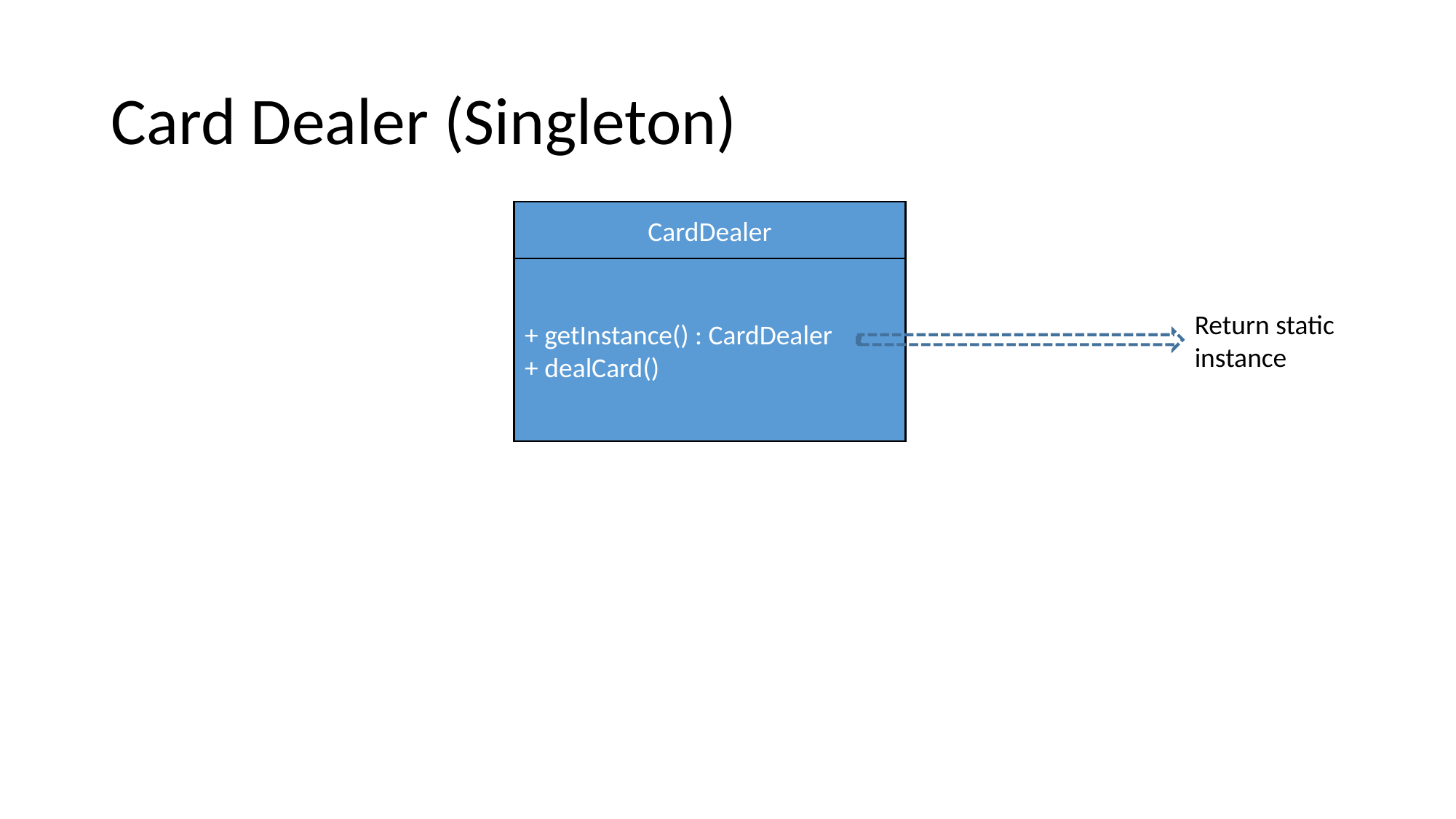

# Card Dealer (Singleton)
CardDealer
+ getInstance() : CardDealer
+ dealCard()
Return static
instance